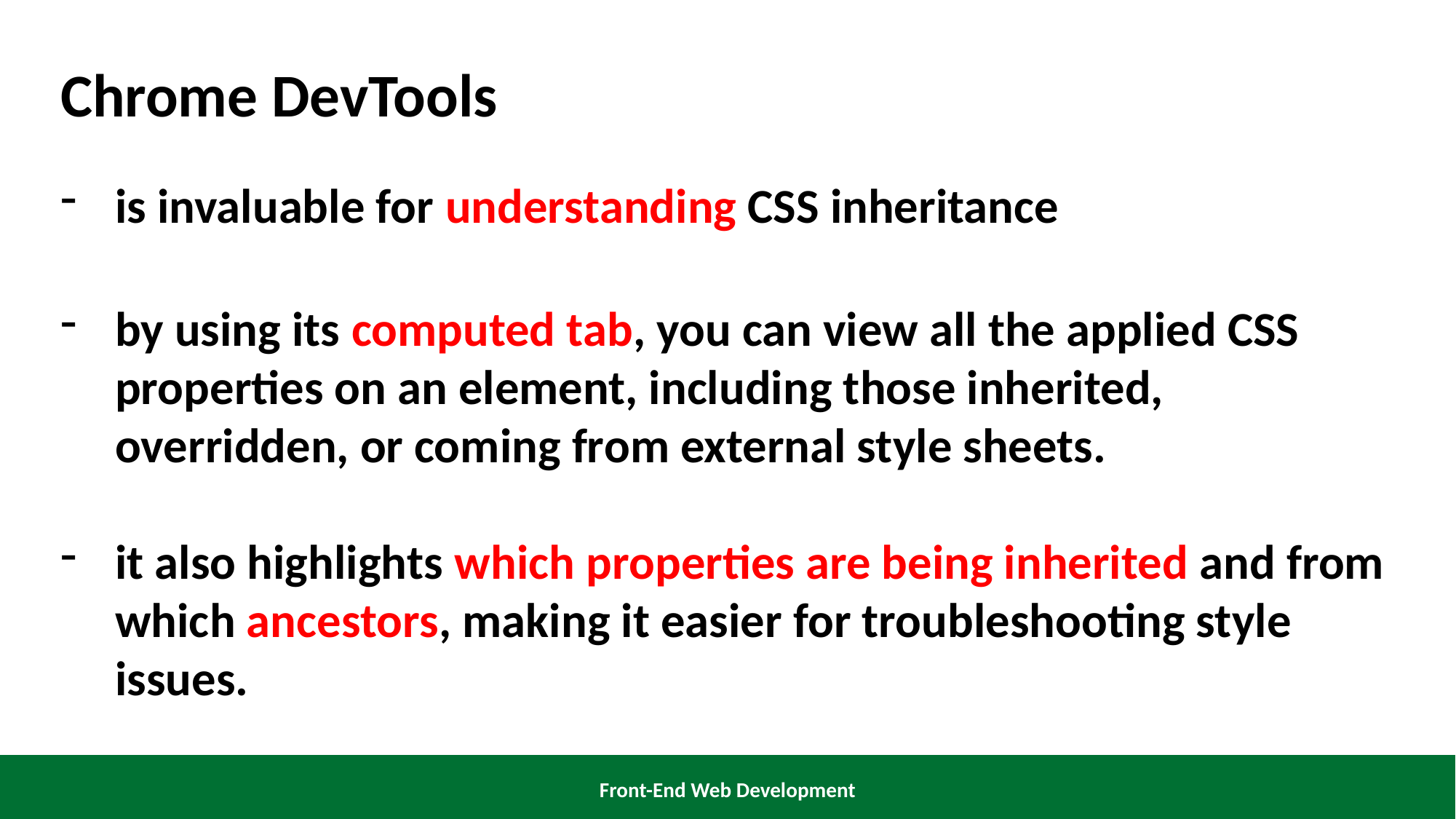

Chrome DevTools

is invaluable for understanding CSS inheritance

by using its computed tab, you can view all the applied CSS properties on an element, including those inherited, overridden, or coming from external style sheets.

it also highlights which properties are being inherited and from which ancestors, making it easier for troubleshooting style issues.